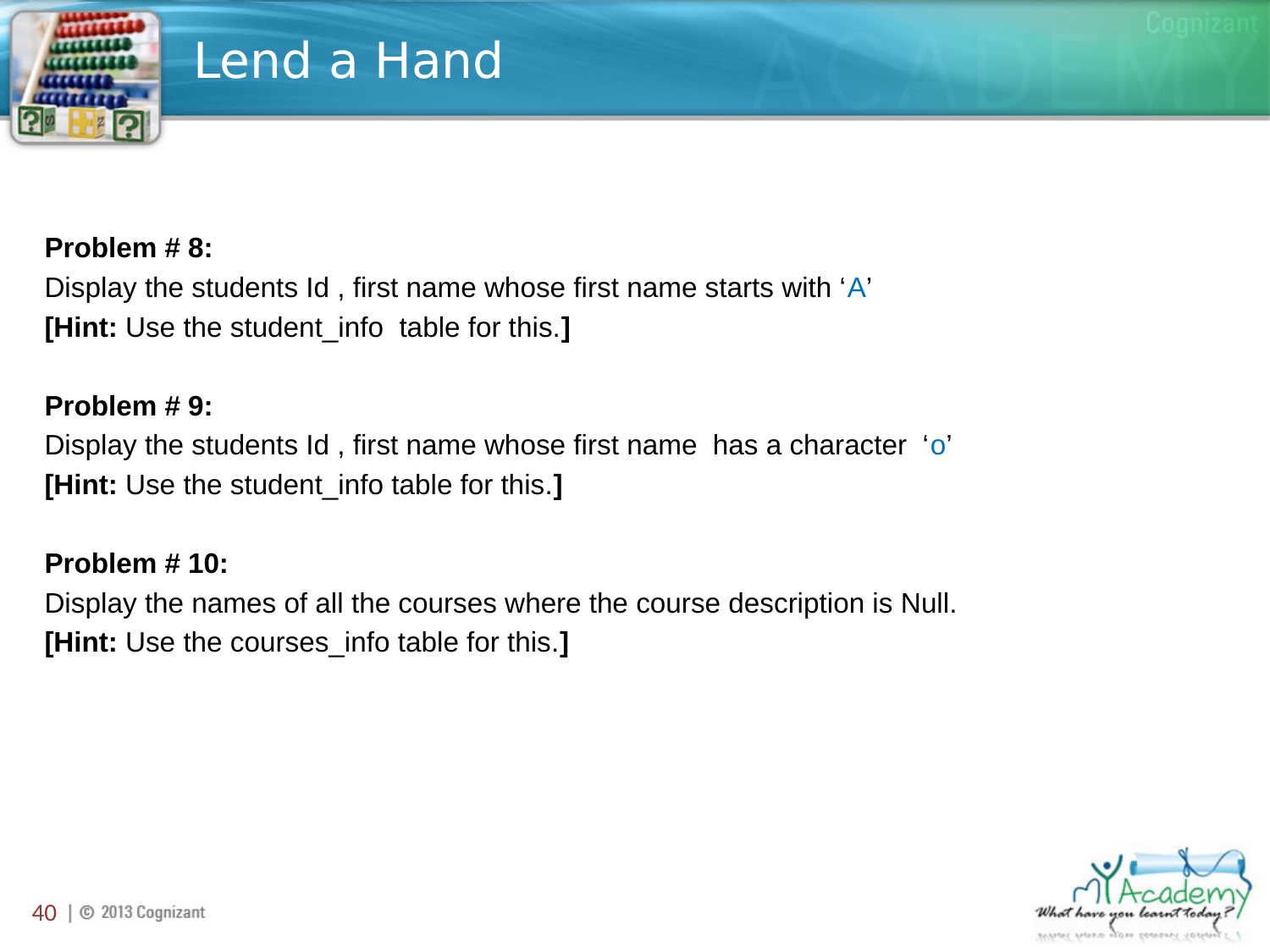

# Lend a Hand
Problem # 8:
Display the students Id , first name whose first name starts with ‘A’
[Hint: Use the student_info  table for this.]

Problem # 9:
Display the students Id , first name whose first name  has a character  ‘o’
[Hint: Use the student_info table for this.]

Problem # 10:
Display the names of all the courses where the course description is Null.
[Hint: Use the courses_info table for this.]

40